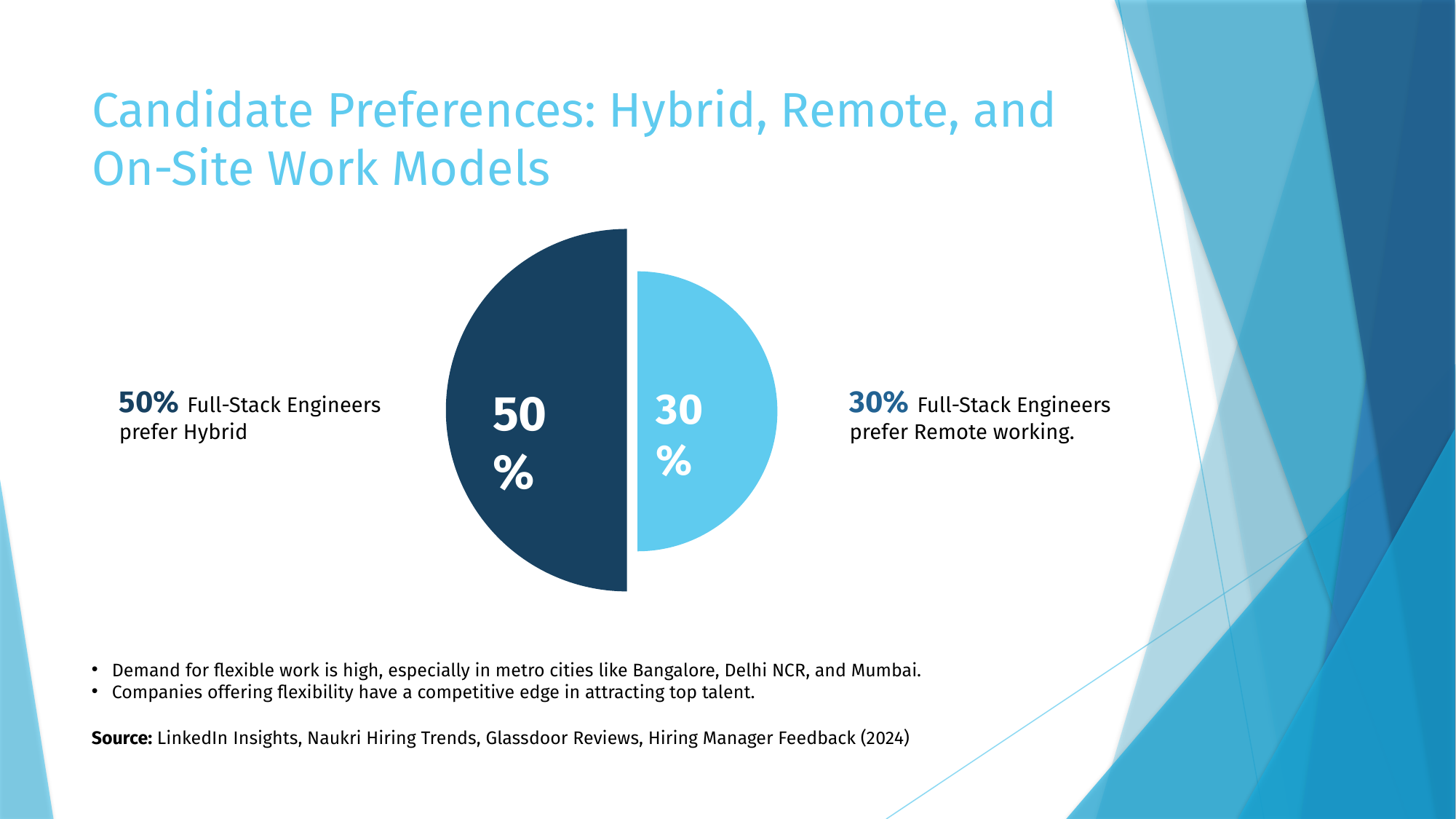

# Candidate Preferences: Hybrid, Remote, and On-Site Work Models

50% Full-Stack Engineers prefer Hybrid
50%
30%
30% Full-Stack Engineers prefer Remote working.
Demand for flexible work is high, especially in metro cities like Bangalore, Delhi NCR, and Mumbai.
Companies offering flexibility have a competitive edge in attracting top talent.
Source: LinkedIn Insights, Naukri Hiring Trends, Glassdoor Reviews, Hiring Manager Feedback (2024)